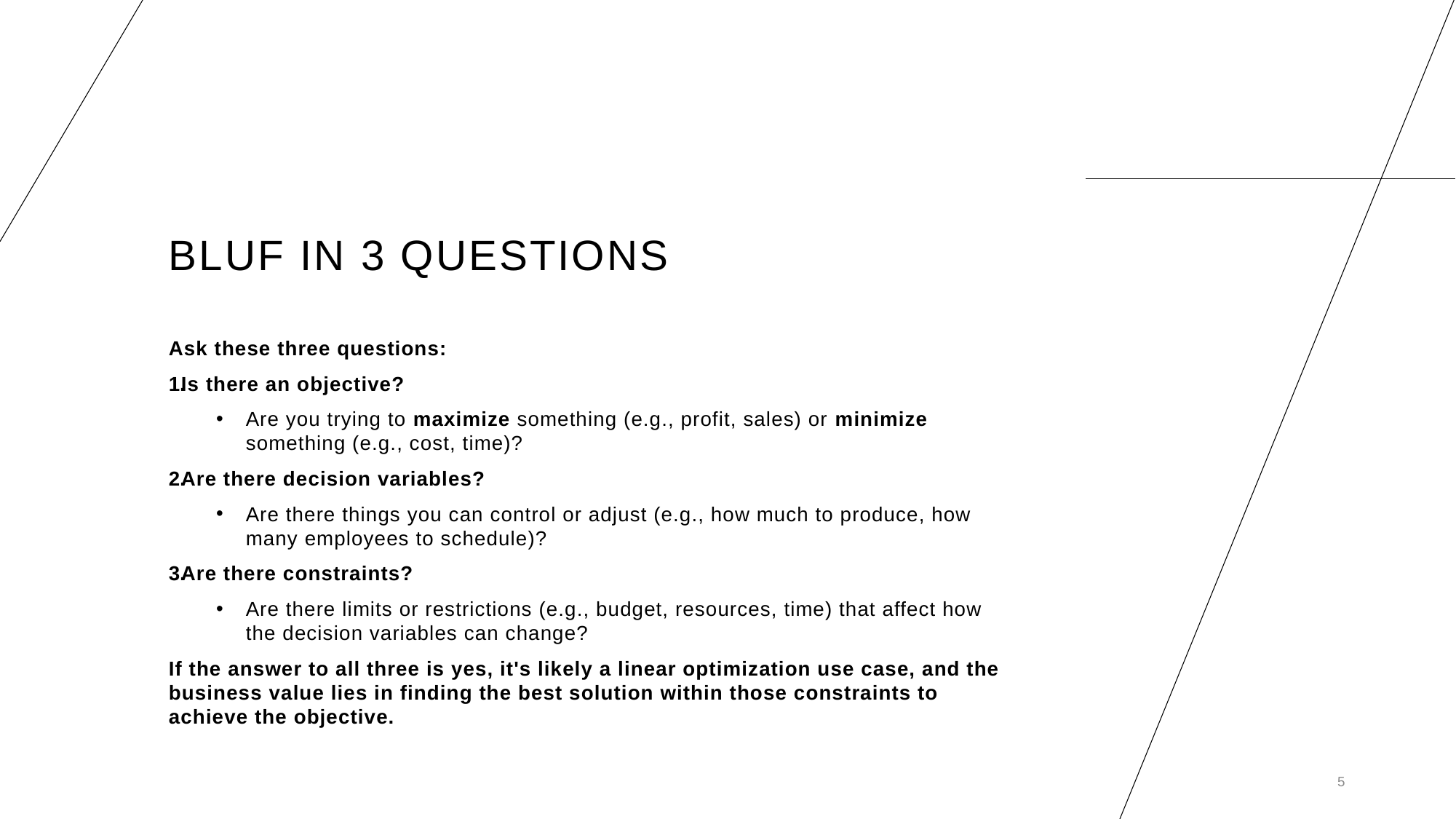

# BLUF in 3 Questions
Ask these three questions:
Is there an objective?
Are you trying to maximize something (e.g., profit, sales) or minimize something (e.g., cost, time)?
Are there decision variables?
Are there things you can control or adjust (e.g., how much to produce, how many employees to schedule)?
Are there constraints?
Are there limits or restrictions (e.g., budget, resources, time) that affect how the decision variables can change?
If the answer to all three is yes, it's likely a linear optimization use case, and the business value lies in finding the best solution within those constraints to achieve the objective.

5